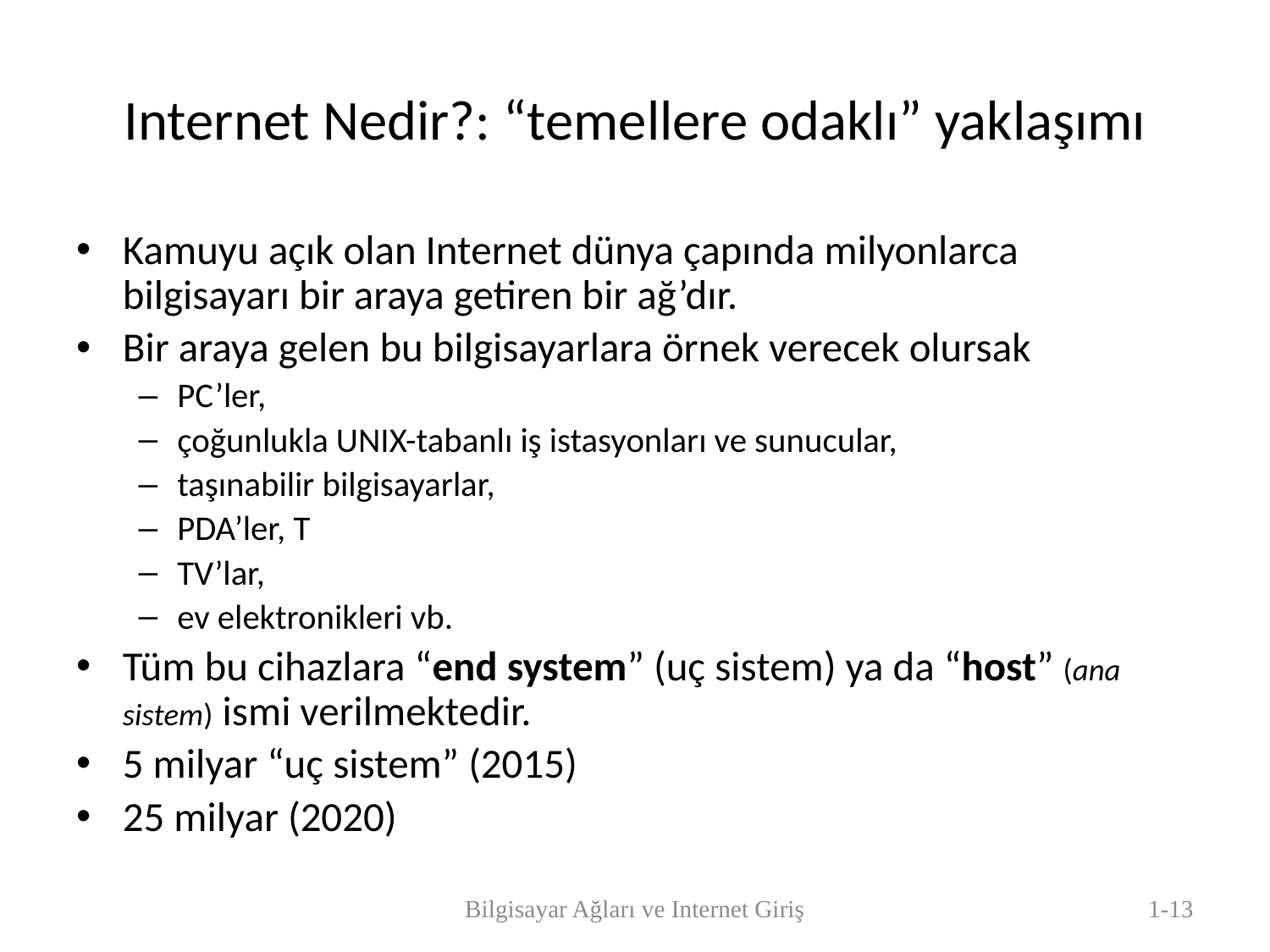

# Internet Nedir?: “temellere odaklı” yaklaşımı
Kamuyu açık olan Internet dünya çapında milyonlarca bilgisayarı bir araya getiren bir ağ’dır.
Bir araya gelen bu bilgisayarlara örnek verecek olursak
PC’ler,
çoğunlukla UNIX-tabanlı iş istasyonları ve sunucular,
taşınabilir bilgisayarlar,
PDA’ler, T
TV’lar,
ev elektronikleri vb.
Tüm bu cihazlara “end system” (uç sistem) ya da “host” (ana sistem) ismi verilmektedir.
5 milyar “uç sistem” (2015)
25 milyar (2020)
Bilgisayar Ağları ve Internet Giriş
1-13